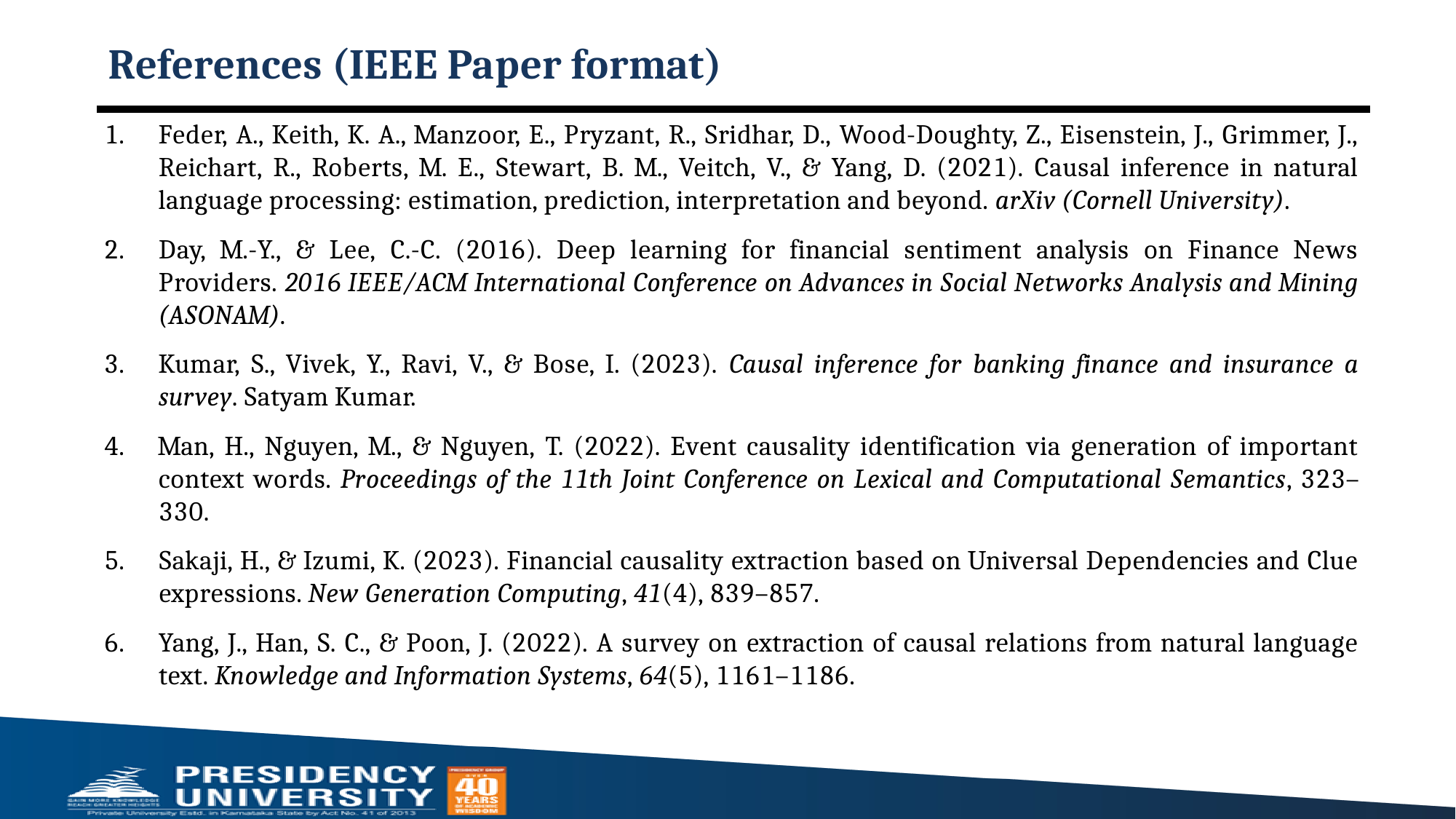

# References (IEEE Paper format)
Feder, A., Keith, K. A., Manzoor, E., Pryzant, R., Sridhar, D., Wood-Doughty, Z., Eisenstein, J., Grimmer, J., Reichart, R., Roberts, M. E., Stewart, B. M., Veitch, V., & Yang, D. (2021). Causal inference in natural language processing: estimation, prediction, interpretation and beyond. arXiv (Cornell University). ​
Day, M.-Y., & Lee, C.-C. (2016). Deep learning for financial sentiment analysis on Finance News Providers. 2016 IEEE/ACM International Conference on Advances in Social Networks Analysis and Mining (ASONAM). ​
Kumar, S., Vivek, Y., Ravi, V., & Bose, I. (2023). Causal inference for banking finance and insurance a survey. Satyam Kumar.  ​
Man, H., Nguyen, M., & Nguyen, T. (2022). Event causality identification via generation of important context words. Proceedings of the 11th Joint Conference on Lexical and Computational Semantics, 323–330. ​
Sakaji, H., & Izumi, K. (2023). Financial causality extraction based on Universal Dependencies and Clue expressions. New Generation Computing, 41(4), 839–857. ​
Yang, J., Han, S. C., & Poon, J. (2022). A survey on extraction of causal relations from natural language text. Knowledge and Information Systems, 64(5), 1161–1186.  ​